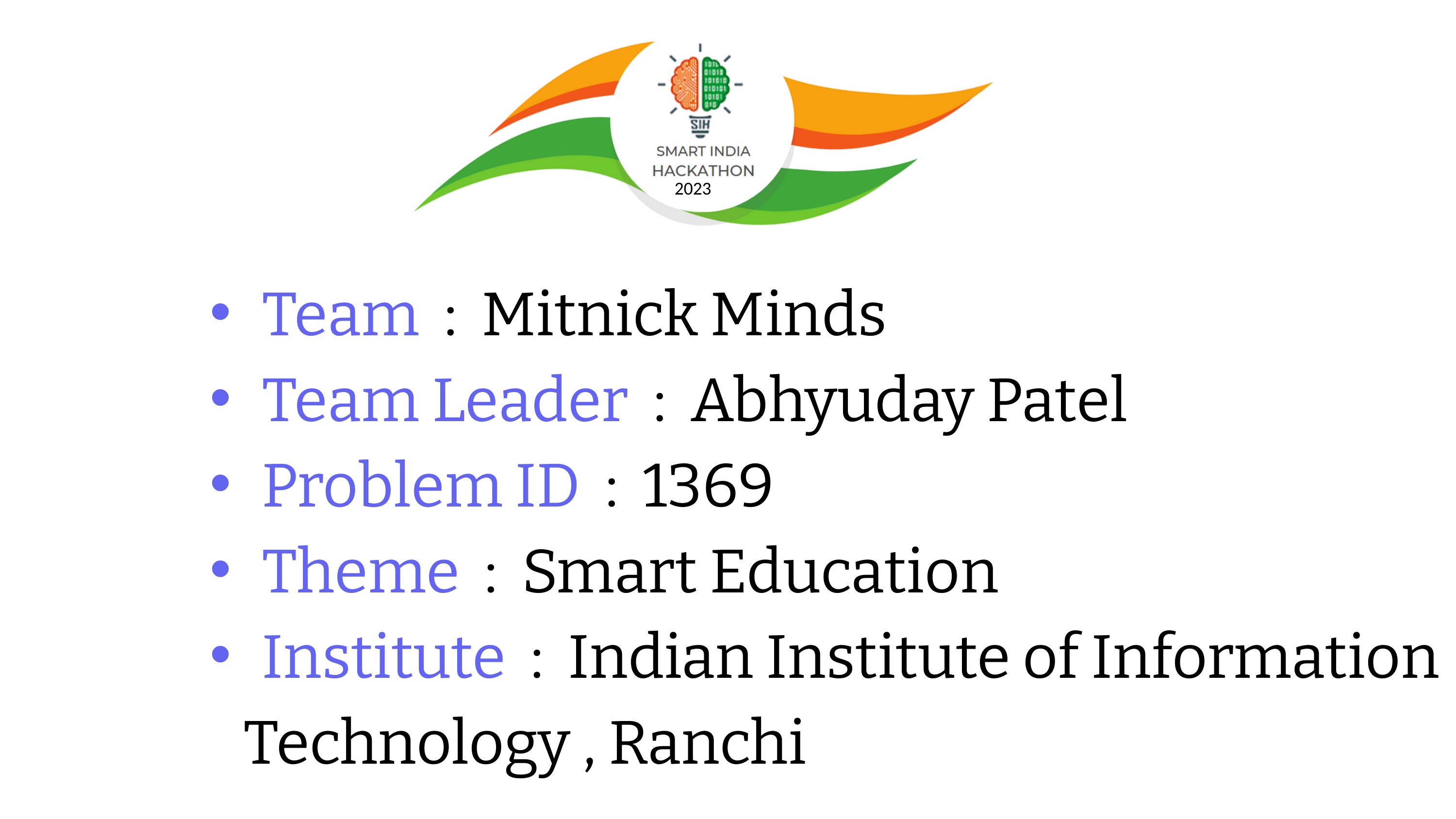

Team  :  Mitnick Minds
Team Leader  :  Abhyuday Patel
Problem ID  :  1369
Theme  :  Smart Education
Institute  :  Indian Institute of Information
       Technology , Ranchi
2023